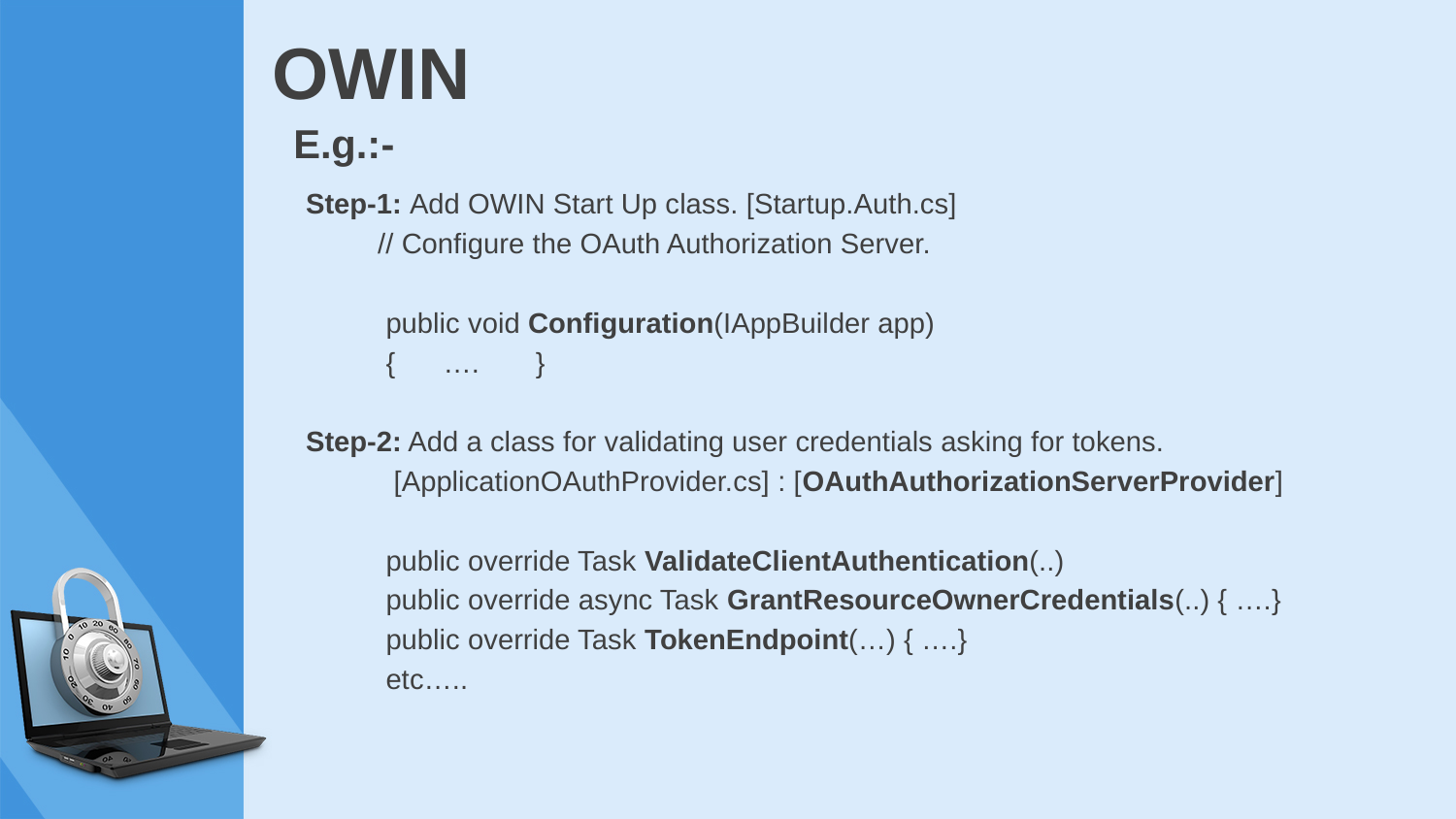

# OWIN
E.g.:-
Step-1: Add OWIN Start Up class. [Startup.Auth.cs]
         // Configure the OAuth Authorization Server.

          public void Configuration(IAppBuilder app)
          {      ….       }

Step-2: Add a class for validating user credentials asking for tokens.
           [ApplicationOAuthProvider.cs] : [OAuthAuthorizationServerProvider]

          public override Task ValidateClientAuthentication(..)
          public override async Task GrantResourceOwnerCredentials(..) { ….}
          public override Task TokenEndpoint(…) { ….}
          etc…..